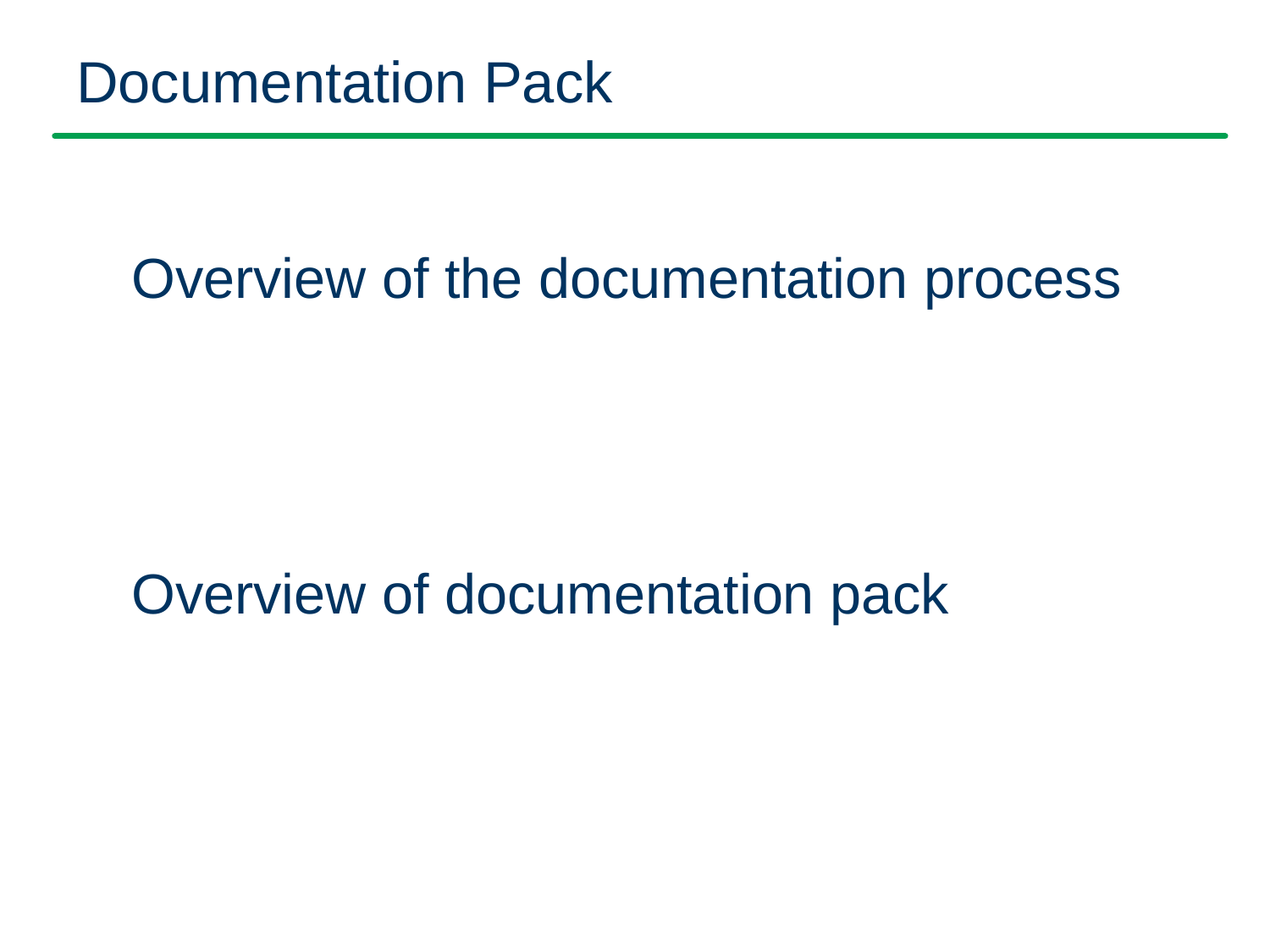

# Documentation Pack

Overview of the documentation process

Overview of documentation pack

5